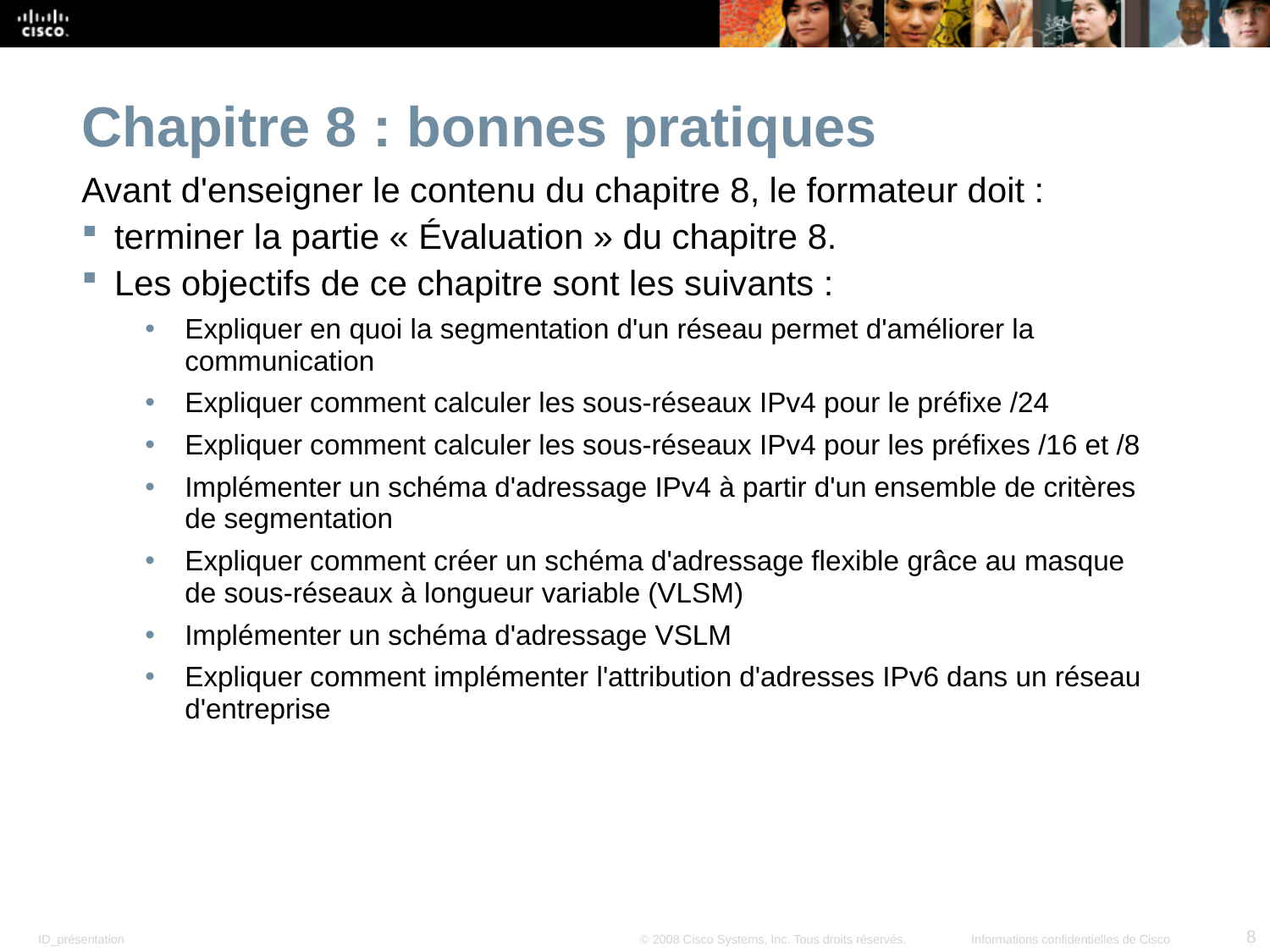

Chapitre 8 : bonnes pratiques
Avant d'enseigner le contenu du chapitre 8, le formateur doit :
terminer la partie « Évaluation » du chapitre 8.
Les objectifs de ce chapitre sont les suivants :
Expliquer en quoi la segmentation d'un réseau permet d'améliorer la communication
Expliquer comment calculer les sous-réseaux IPv4 pour le préfixe /24
Expliquer comment calculer les sous-réseaux IPv4 pour les préfixes /16 et /8
Implémenter un schéma d'adressage IPv4 à partir d'un ensemble de critères de segmentation
Expliquer comment créer un schéma d'adressage flexible grâce au masque de sous-réseaux à longueur variable (VLSM)
Implémenter un schéma d'adressage VSLM
Expliquer comment implémenter l'attribution d'adresses IPv6 dans un réseau d'entreprise